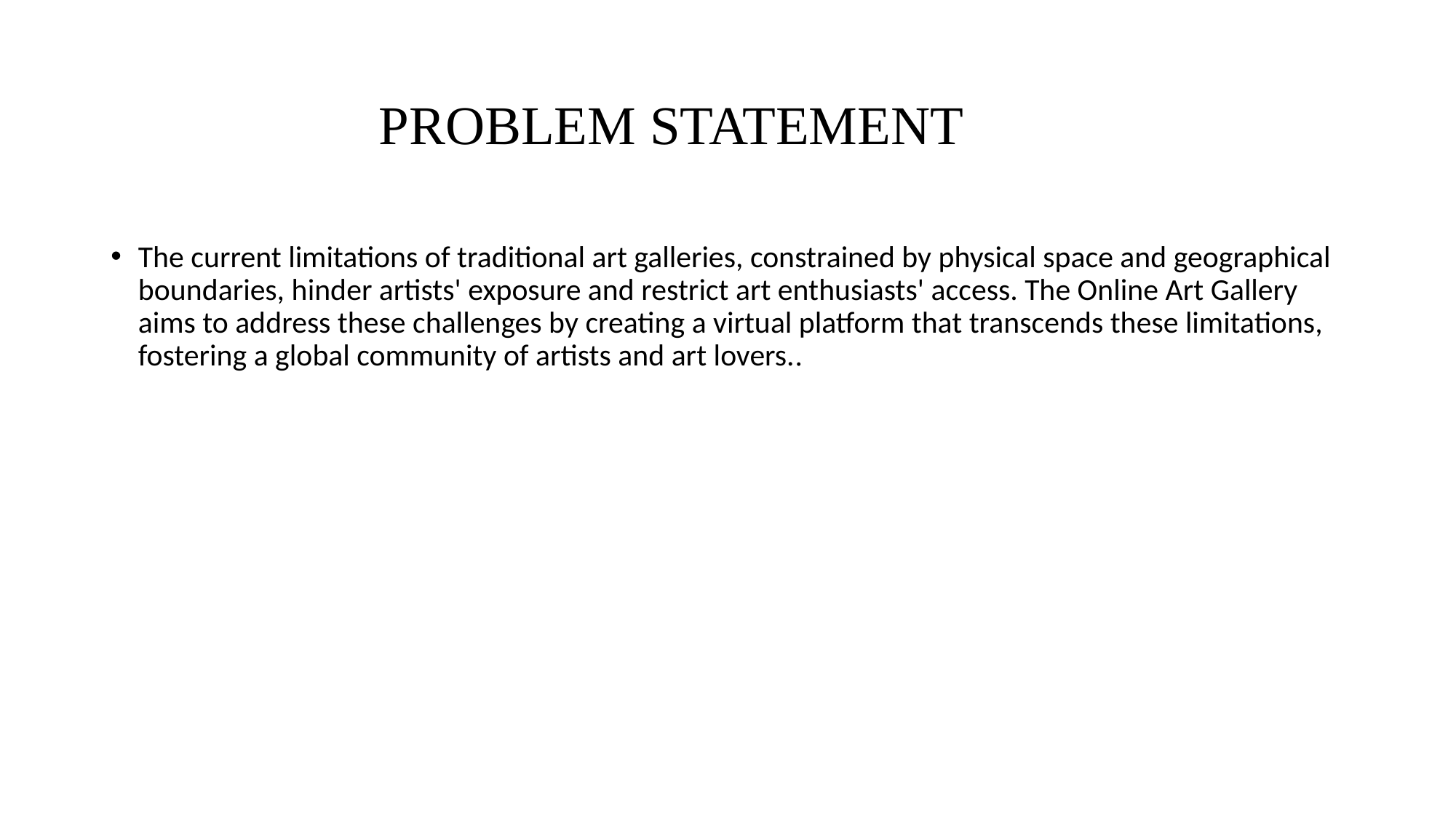

# PROBLEM STATEMENT
The current limitations of traditional art galleries, constrained by physical space and geographical boundaries, hinder artists' exposure and restrict art enthusiasts' access. The Online Art Gallery aims to address these challenges by creating a virtual platform that transcends these limitations, fostering a global community of artists and art lovers..